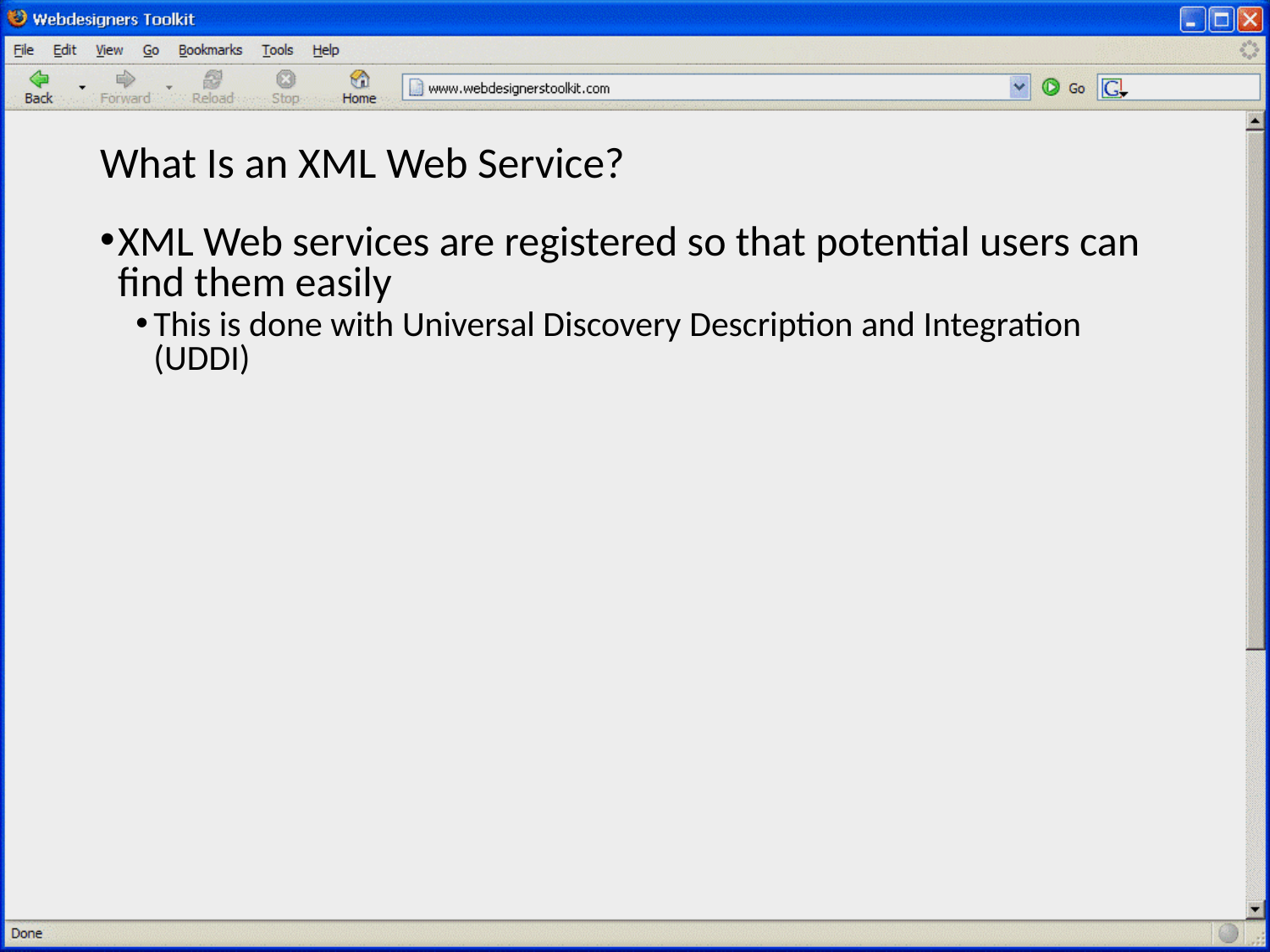

# What Is an XML Web Service?
XML Web services are registered so that potential users can find them easily
This is done with Universal Discovery Description and Integration (UDDI)